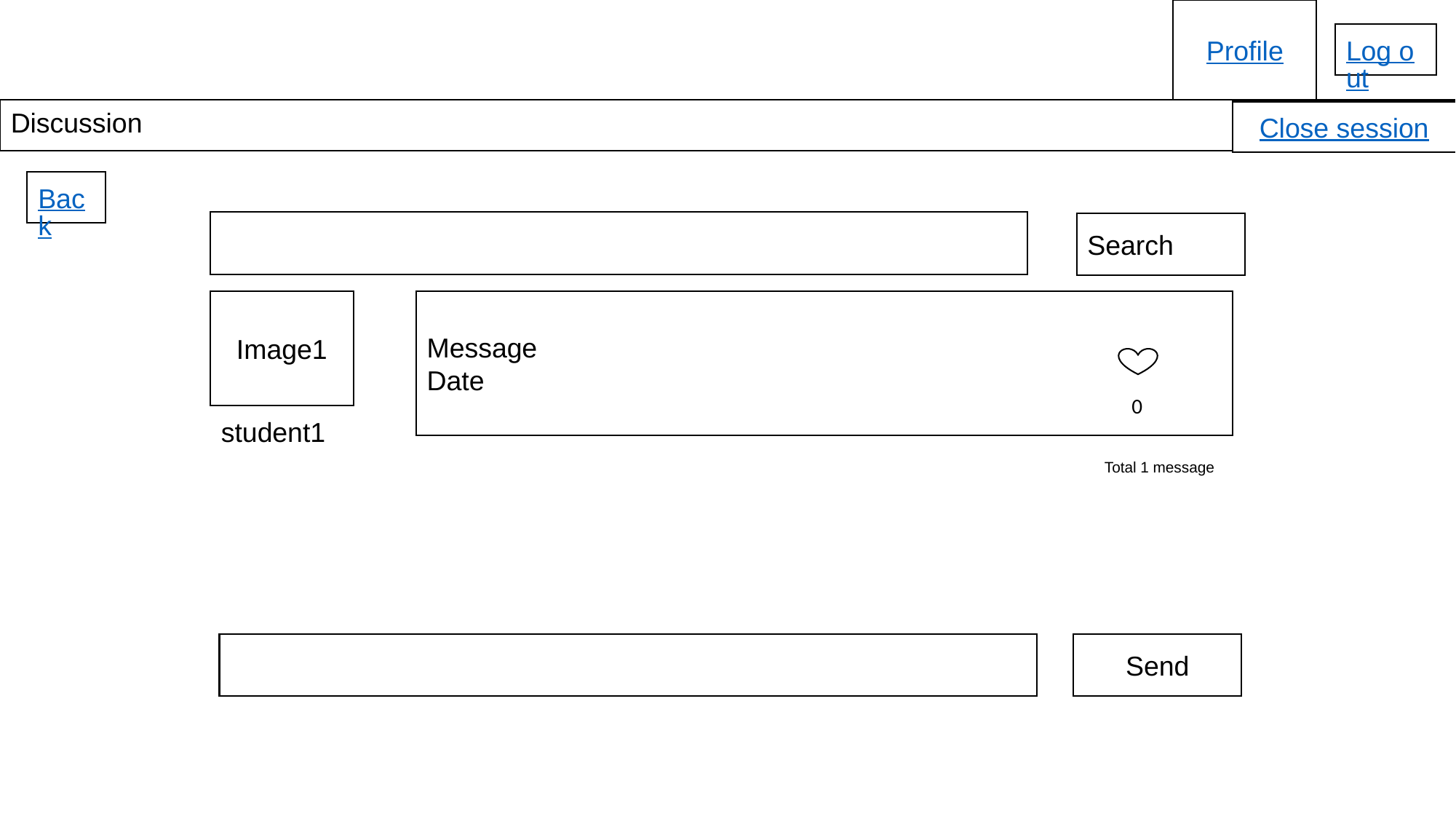

Profile
Log out
Discussion
Close session
Back

Search
Image1
Message
Date

0
student1
Total 1 message

Send